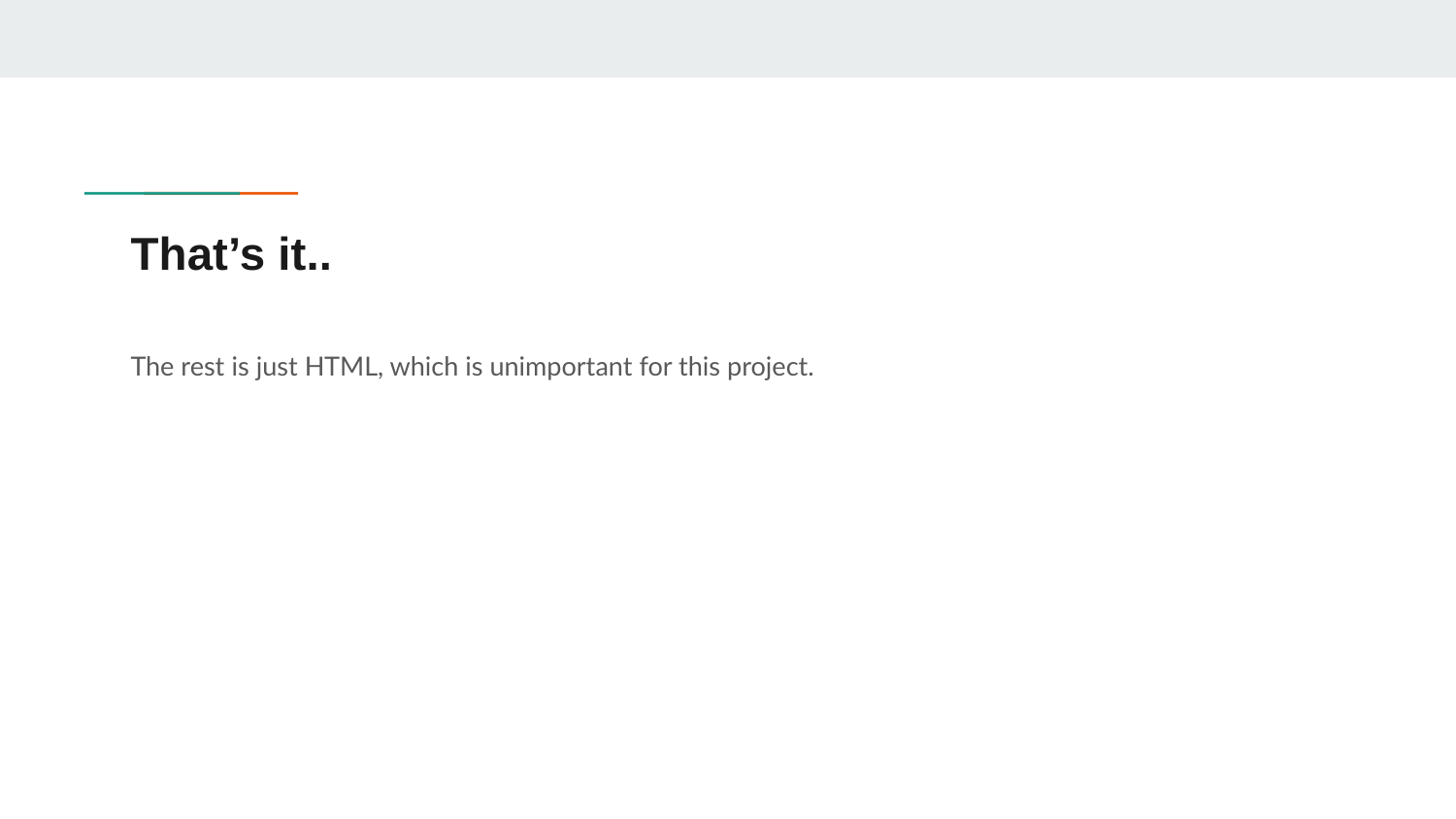

# That’s it..
The rest is just HTML, which is unimportant for this project.